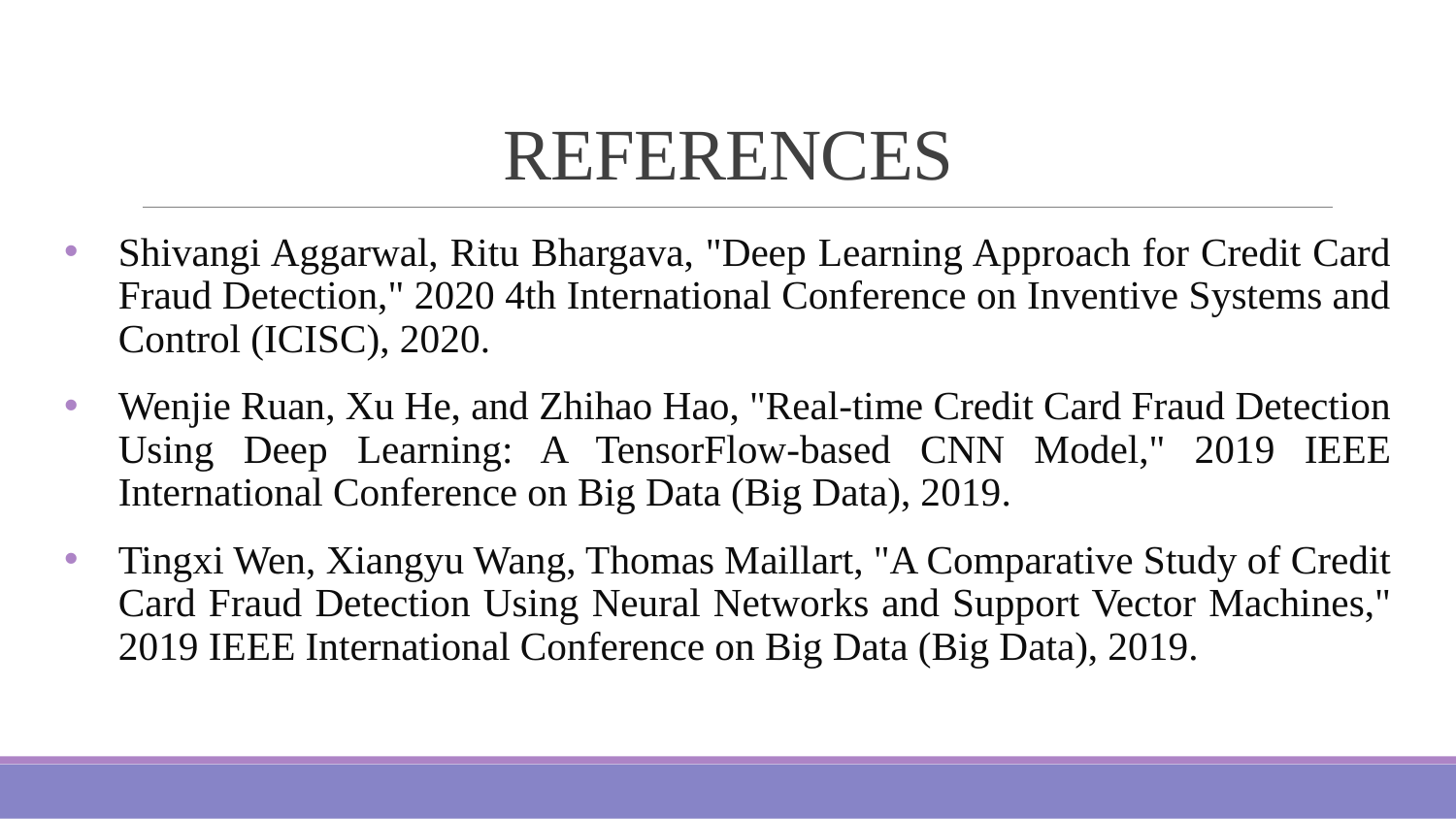

# REFERENCES
Shivangi Aggarwal, Ritu Bhargava, "Deep Learning Approach for Credit Card Fraud Detection," 2020 4th International Conference on Inventive Systems and Control (ICISC), 2020.
Wenjie Ruan, Xu He, and Zhihao Hao, "Real-time Credit Card Fraud Detection Using Deep Learning: A TensorFlow-based CNN Model," 2019 IEEE International Conference on Big Data (Big Data), 2019.
Tingxi Wen, Xiangyu Wang, Thomas Maillart, "A Comparative Study of Credit Card Fraud Detection Using Neural Networks and Support Vector Machines," 2019 IEEE International Conference on Big Data (Big Data), 2019.